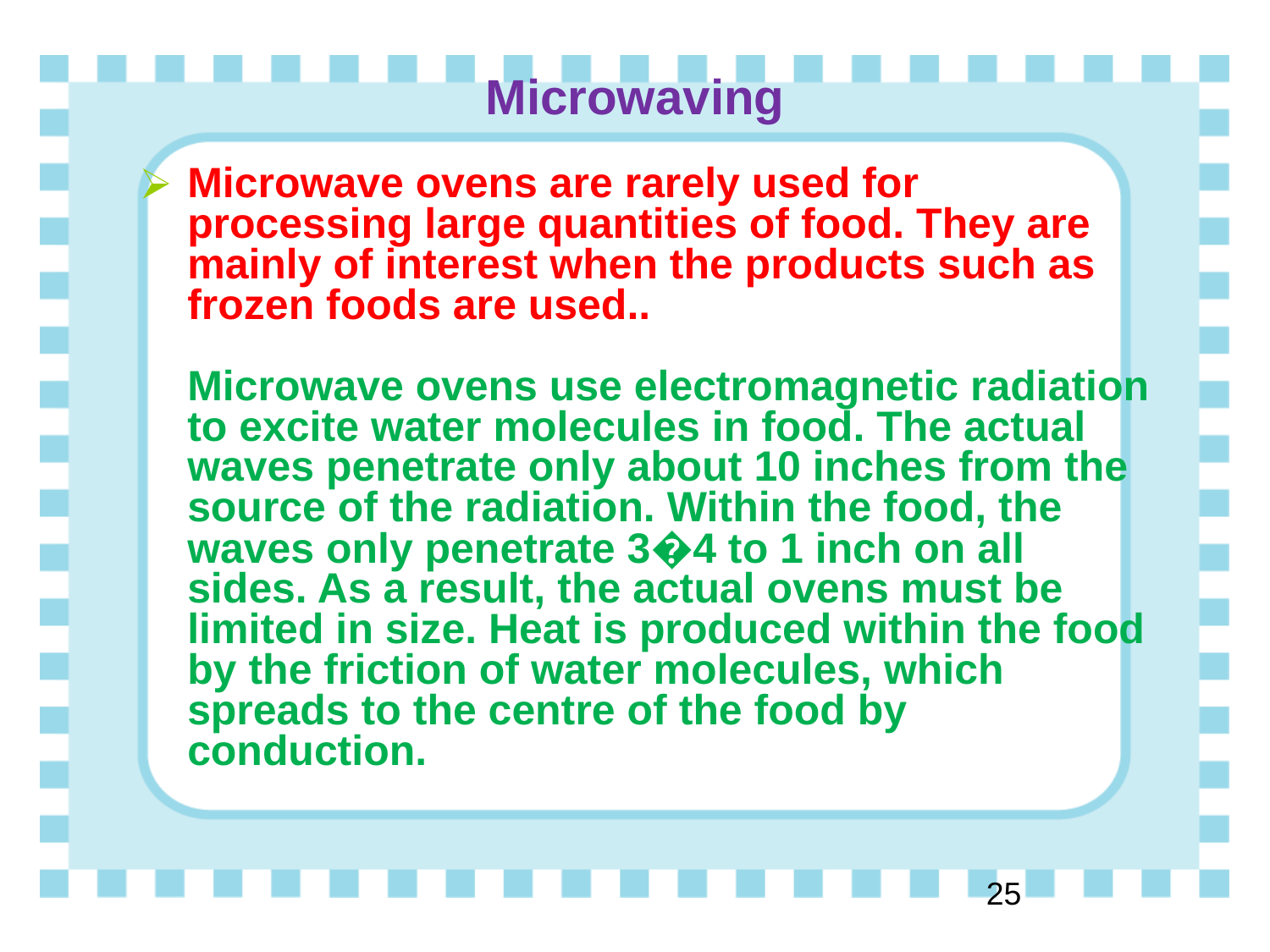

# Microwaving
Microwave ovens are rarely used for processing large quantities of food. They are mainly of interest when the products such as frozen foods are used.. 
Microwave ovens use electromagnetic radiation to excite water molecules in food. The actual waves penetrate only about 10 inches from the source of the radiation. Within the food, the waves only penetrate 3�4 to 1 inch on all sides. As a result, the actual ovens must be limited in size. Heat is produced within the food by the friction of water molecules, which spreads to the centre of the food by conduction.
25